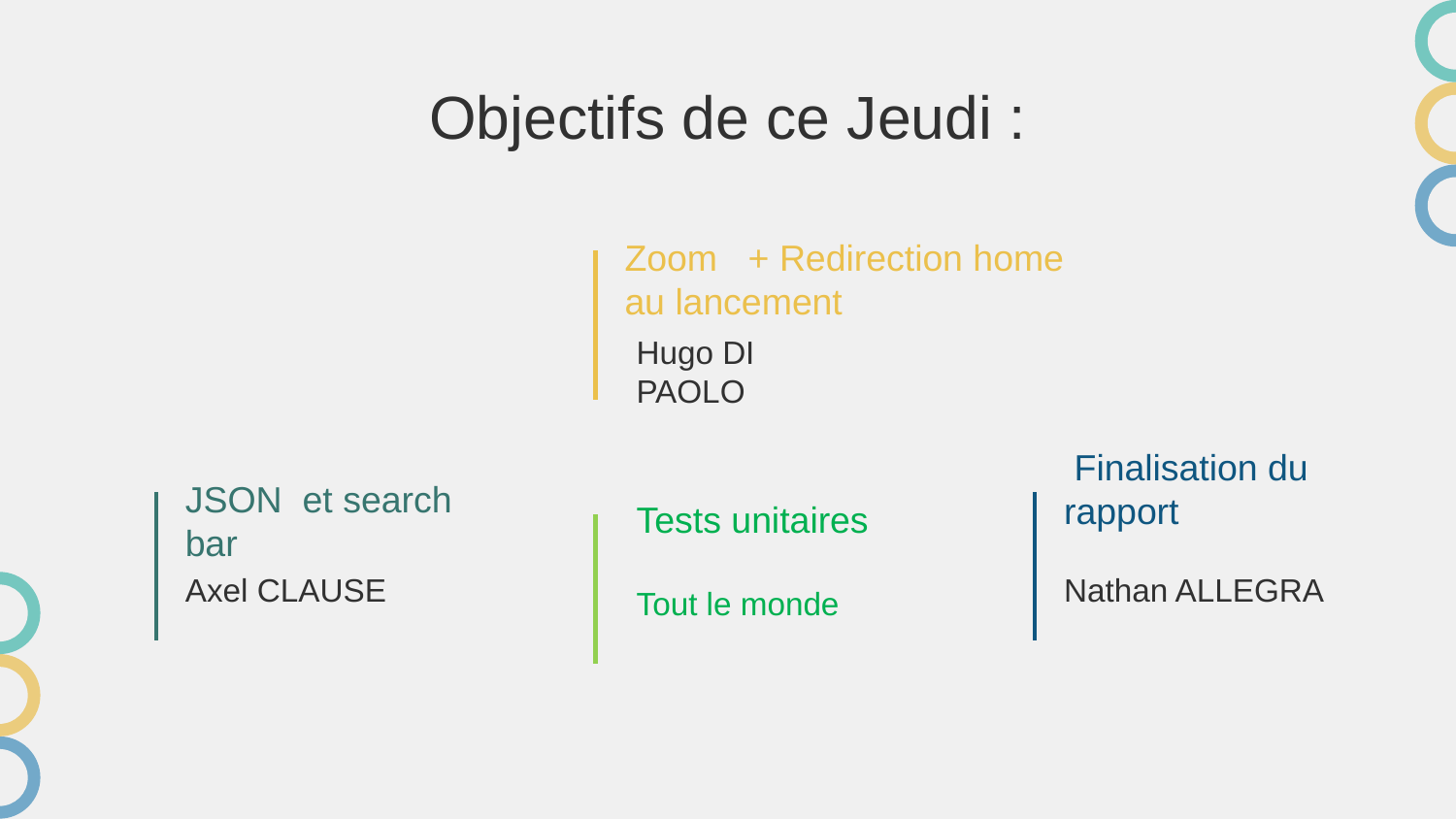

# Objectifs de ce Jeudi :

Zoom   + Redirection home au lancement
Hugo DI PAOLO
 Finalisation du rapport

Tests unitaires
JSON  et search bar

Axel CLAUSE
Nathan ALLEGRA
Tout le monde